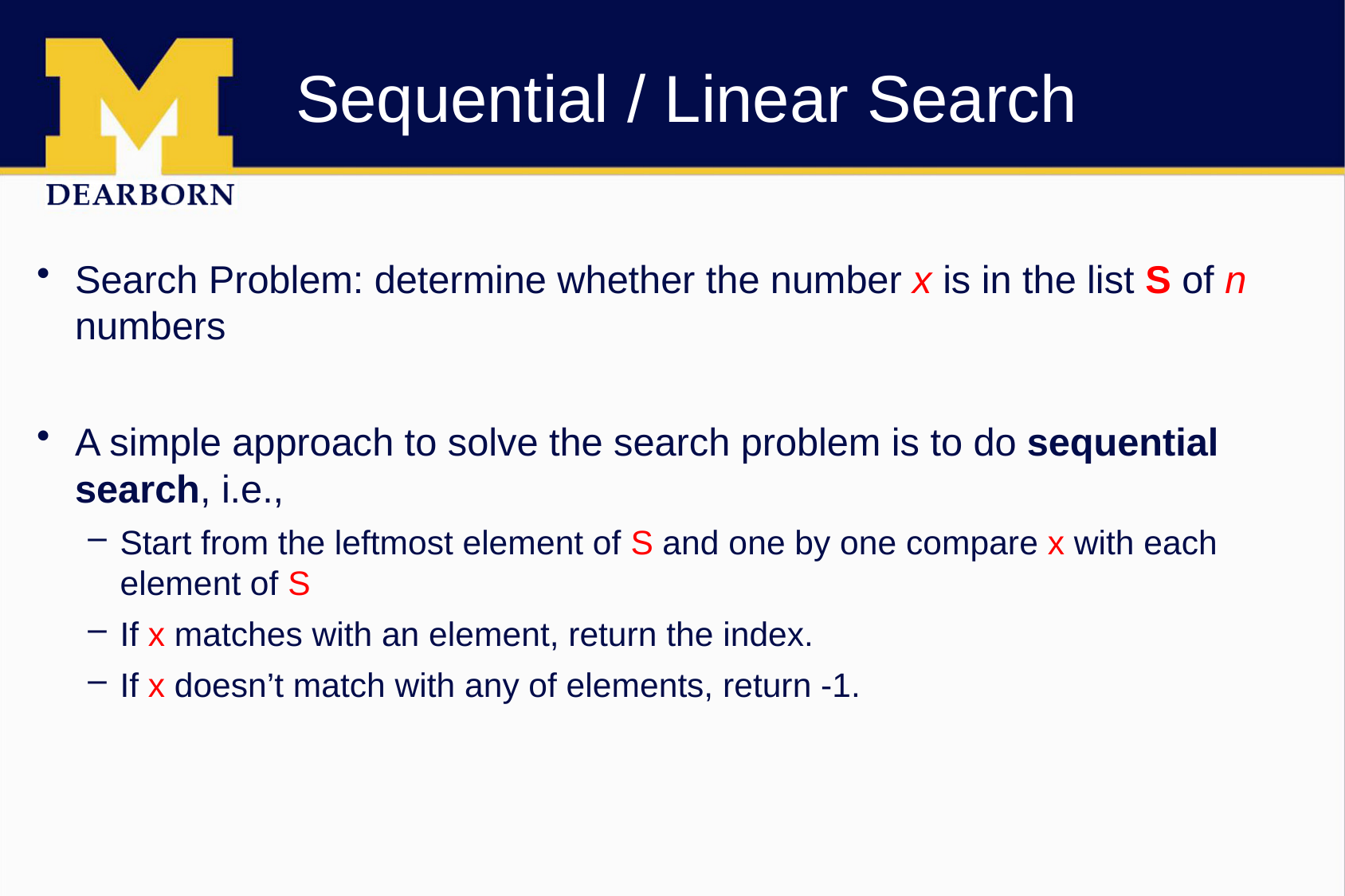

# Sequential / Linear Search
Search Problem: determine whether the number x is in the list S of n numbers

A simple approach to solve the search problem is to do sequential search, i.e.,
Start from the leftmost element of S and one by one compare x with each element of S
If x matches with an element, return the index.
If x doesn’t match with any of elements, return -1.